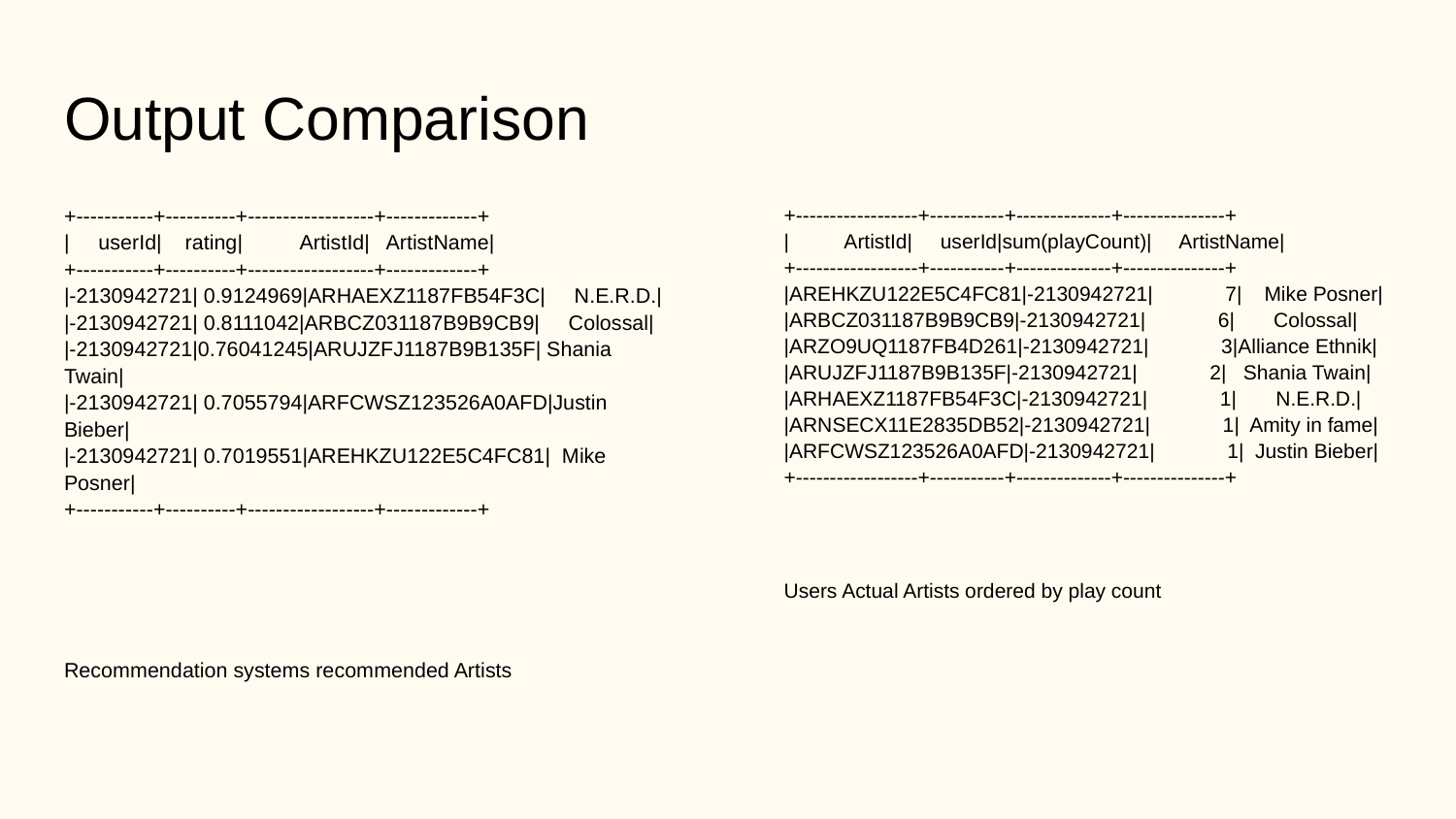

# Output Comparison
+-----------+----------+------------------+-------------+
|     userId|    rating|          ArtistId|   ArtistName|
+-----------+----------+------------------+-------------+
|-2130942721| 0.9124969|ARHAEXZ1187FB54F3C|     N.E.R.D.|
|-2130942721| 0.8111042|ARBCZ031187B9B9CB9|     Colossal|
|-2130942721|0.76041245|ARUJZFJ1187B9B135F| Shania Twain|
|-2130942721| 0.7055794|ARFCWSZ123526A0AFD|Justin Bieber|
|-2130942721| 0.7019551|AREHKZU122E5C4FC81|  Mike Posner|
+-----------+----------+------------------+-------------+

Recommendation systems recommended Artists
+------------------+-----------+--------------+---------------+
|          ArtistId|     userId|sum(playCount)|     ArtistName|
+------------------+-----------+--------------+---------------+
|AREHKZU122E5C4FC81|-2130942721|             7|    Mike Posner|
|ARBCZ031187B9B9CB9|-2130942721|             6|       Colossal|
|ARZO9UQ1187FB4D261|-2130942721|             3|Alliance Ethnik|
|ARUJZFJ1187B9B135F|-2130942721|             2|   Shania Twain|
|ARHAEXZ1187FB54F3C|-2130942721|             1|       N.E.R.D.|
|ARNSECX11E2835DB52|-2130942721|             1|  Amity in fame|
|ARFCWSZ123526A0AFD|-2130942721|             1|  Justin Bieber|
+------------------+-----------+--------------+---------------+

Users Actual Artists ordered by play count